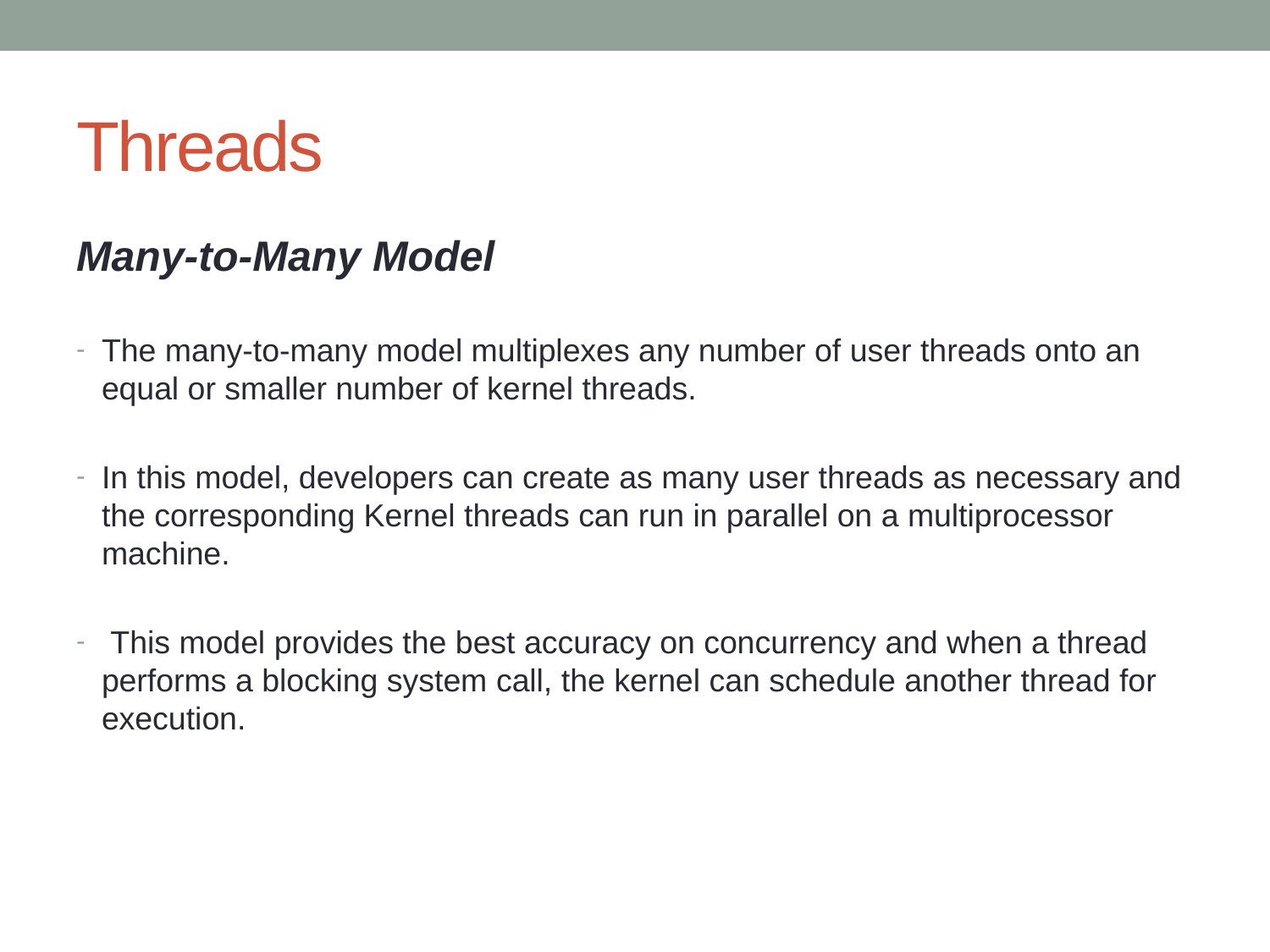

# Threads
Many-to-Many Model

The many-to-many model multiplexes any number of user threads onto an equal or smaller number of kernel threads.

In this model, developers can create as many user threads as necessary and the corresponding Kernel threads can run in parallel on a multiprocessor machine.

 This model provides the best accuracy on concurrency and when a thread performs a blocking system call, the kernel can schedule another thread for execution.